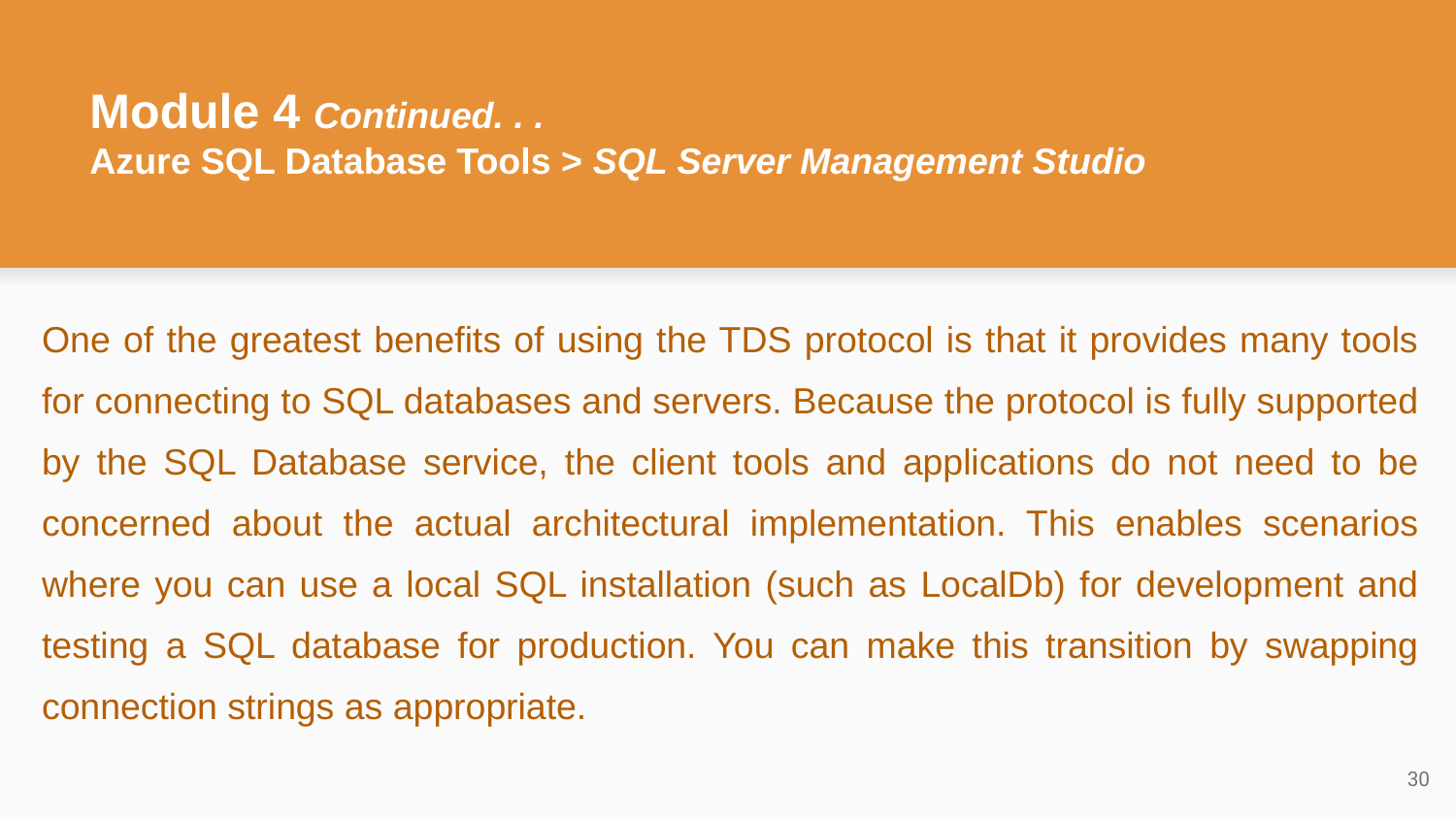

# Module 4 Continued. . .
Azure SQL Database Tools > SQL Server Management Studio

One of the greatest benefits of using the TDS protocol is that it provides many tools for connecting to SQL databases and servers. Because the protocol is fully supported by the SQL Database service, the client tools and applications do not need to be concerned about the actual architectural implementation. This enables scenarios where you can use a local SQL installation (such as LocalDb) for development and testing a SQL database for production. You can make this transition by swapping connection strings as appropriate.
30